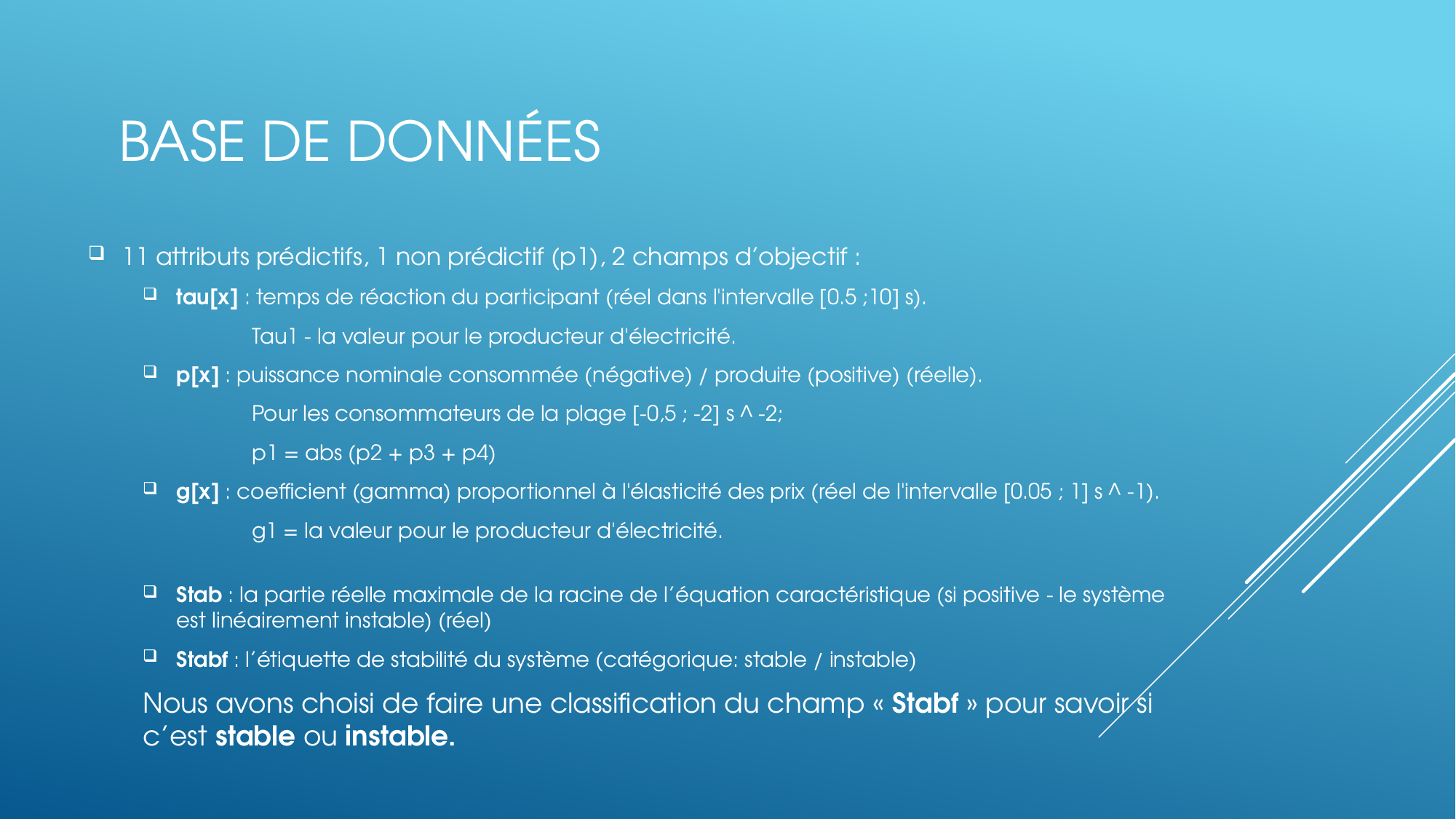

# Base de données
11 attributs prédictifs, 1 non prédictif (p1), 2 champs d’objectif :
tau[x] : temps de réaction du participant (réel dans l'intervalle [0.5 ;10] s).
 	Tau1 - la valeur pour le producteur d'électricité.
p[x] : puissance nominale consommée (négative) / produite (positive) (réelle).
	Pour les consommateurs de la plage [-0,5 ; -2] s ^ -2;
	p1 = abs (p2 + p3 + p4)
g[x] : coefficient (gamma) proportionnel à l'élasticité des prix (réel de l'intervalle [0.05 ; 1] s ^ -1).
	g1 = la valeur pour le producteur d'électricité.
Stab : la partie réelle maximale de la racine de l’équation caractéristique (si positive - le système est linéairement instable) (réel)
Stabf : l’étiquette de stabilité du système (catégorique: stable / instable)
Nous avons choisi de faire une classification du champ « Stabf » pour savoir si c’est stable ou instable.